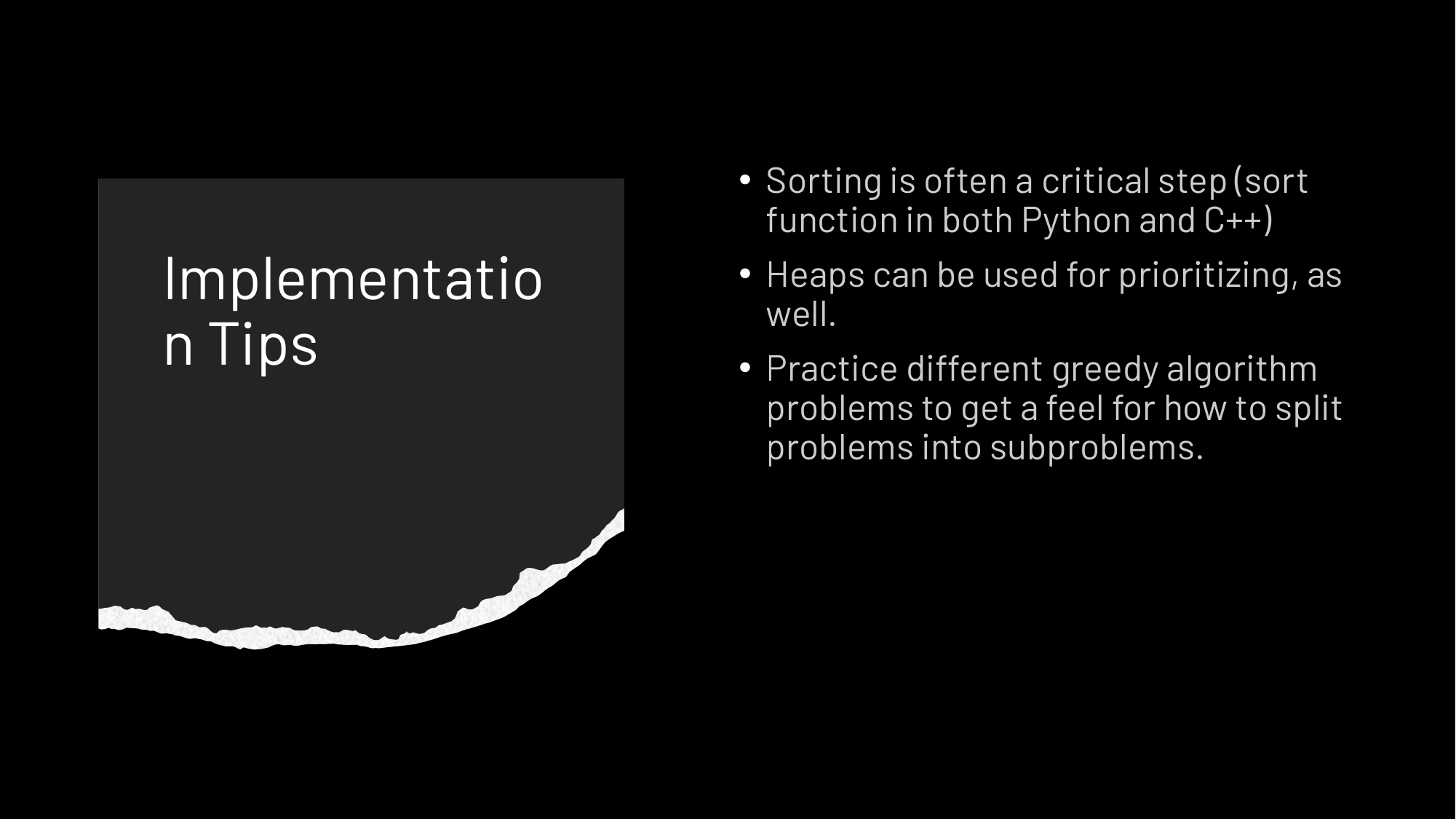

Sorting is often a critical step (sort function in both Python and C++)
Heaps can be used for prioritizing, as well.
Practice different greedy algorithm problems to get a feel for how to split problems into subproblems.

# Implementation Tips